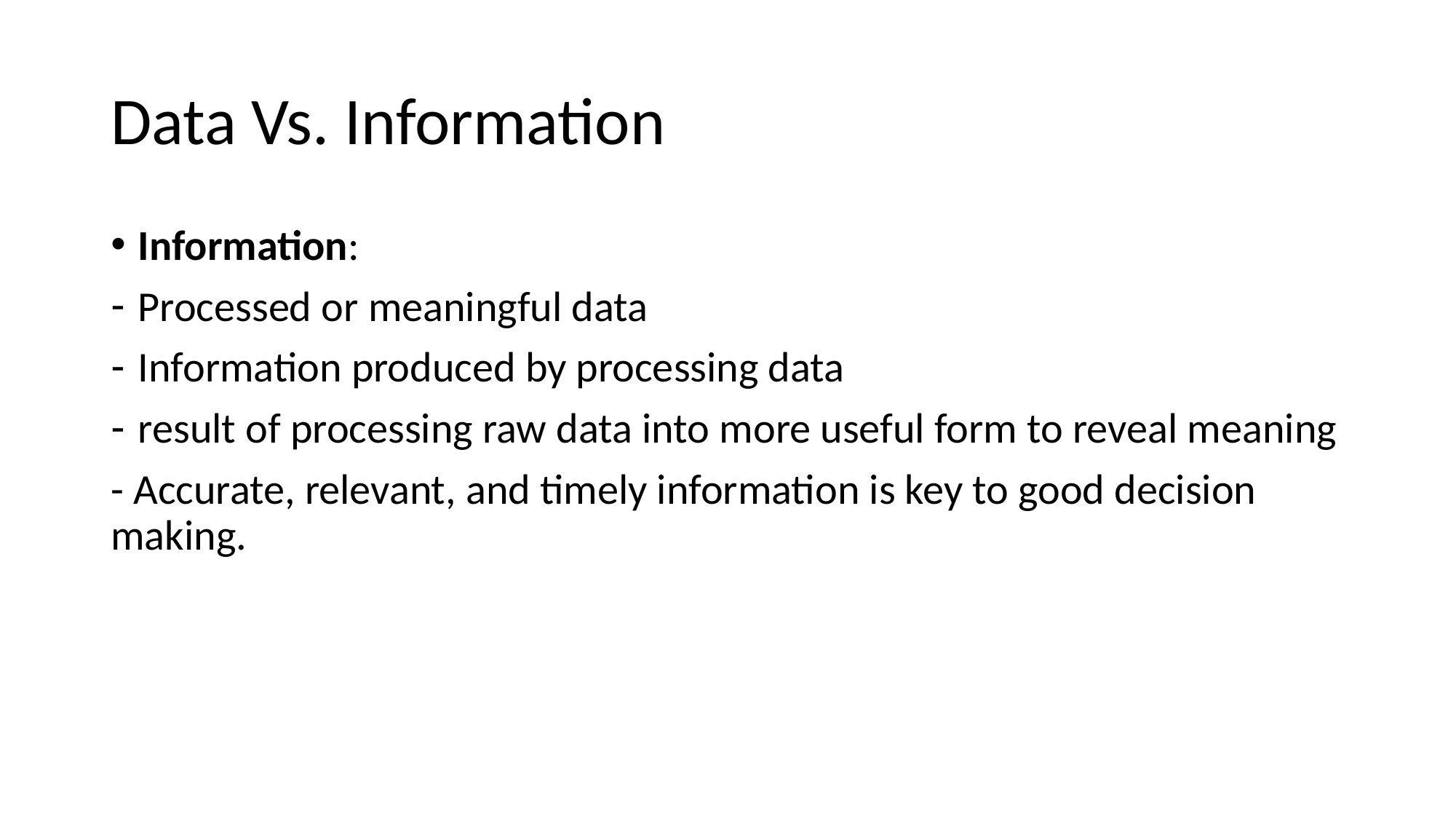

# Data Vs. Information
Information:
Processed or meaningful data
Information produced by processing data
result of processing raw data into more useful form to reveal meaning
- Accurate, relevant, and timely information is key to good decision making.